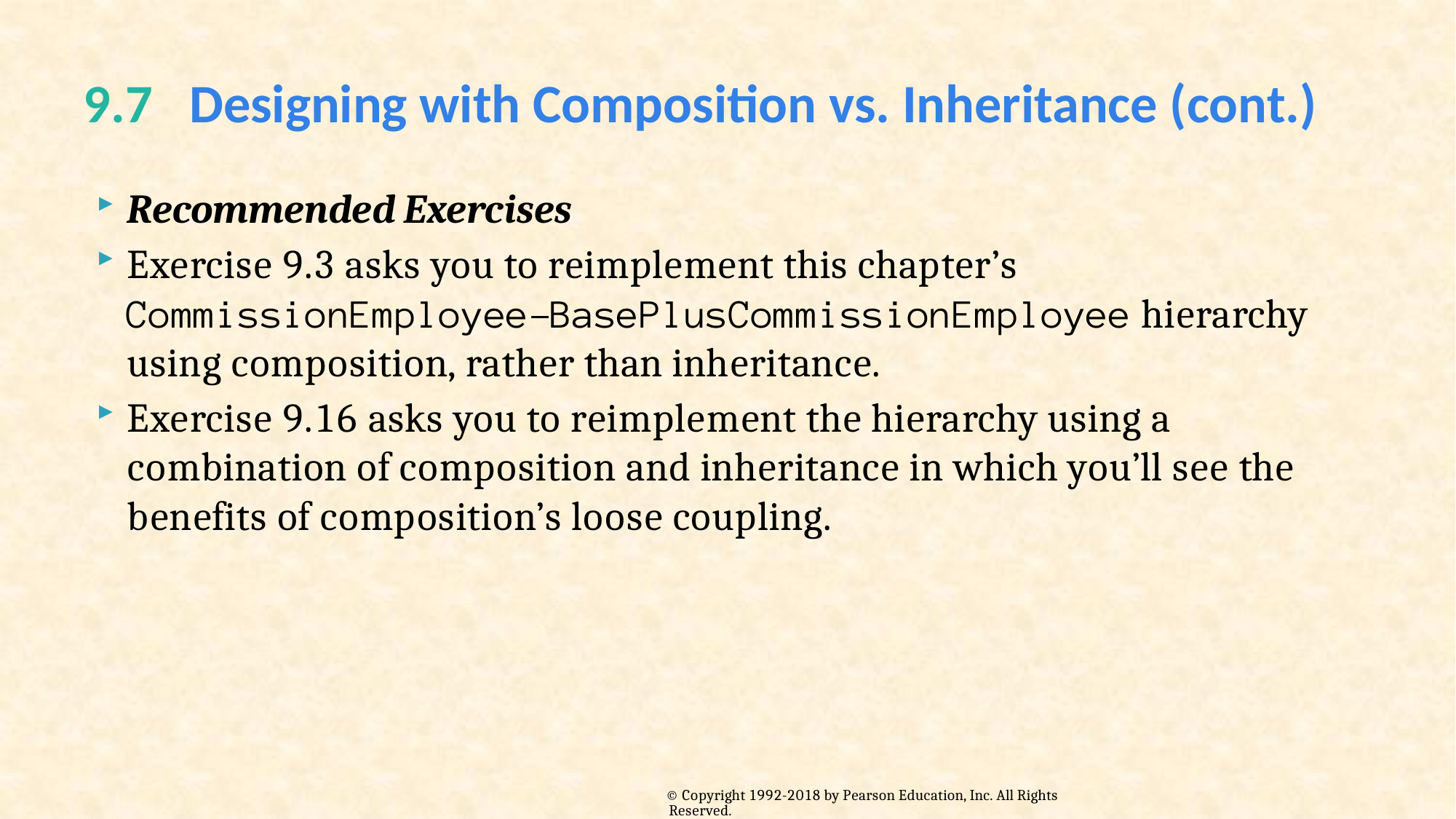

# 9.7   Designing with Composition vs. Inheritance (cont.)
Recommended Exercises
Exercise 9.3 asks you to reimplement this chapter’s CommissionEmployee–BasePlusCommissionEmployee hierarchy using composition, rather than inheritance.
Exercise 9.16 asks you to reimplement the hierarchy using a combination of composition and inheritance in which you’ll see the benefits of composition’s loose coupling.
© Copyright 1992-2018 by Pearson Education, Inc. All Rights Reserved.